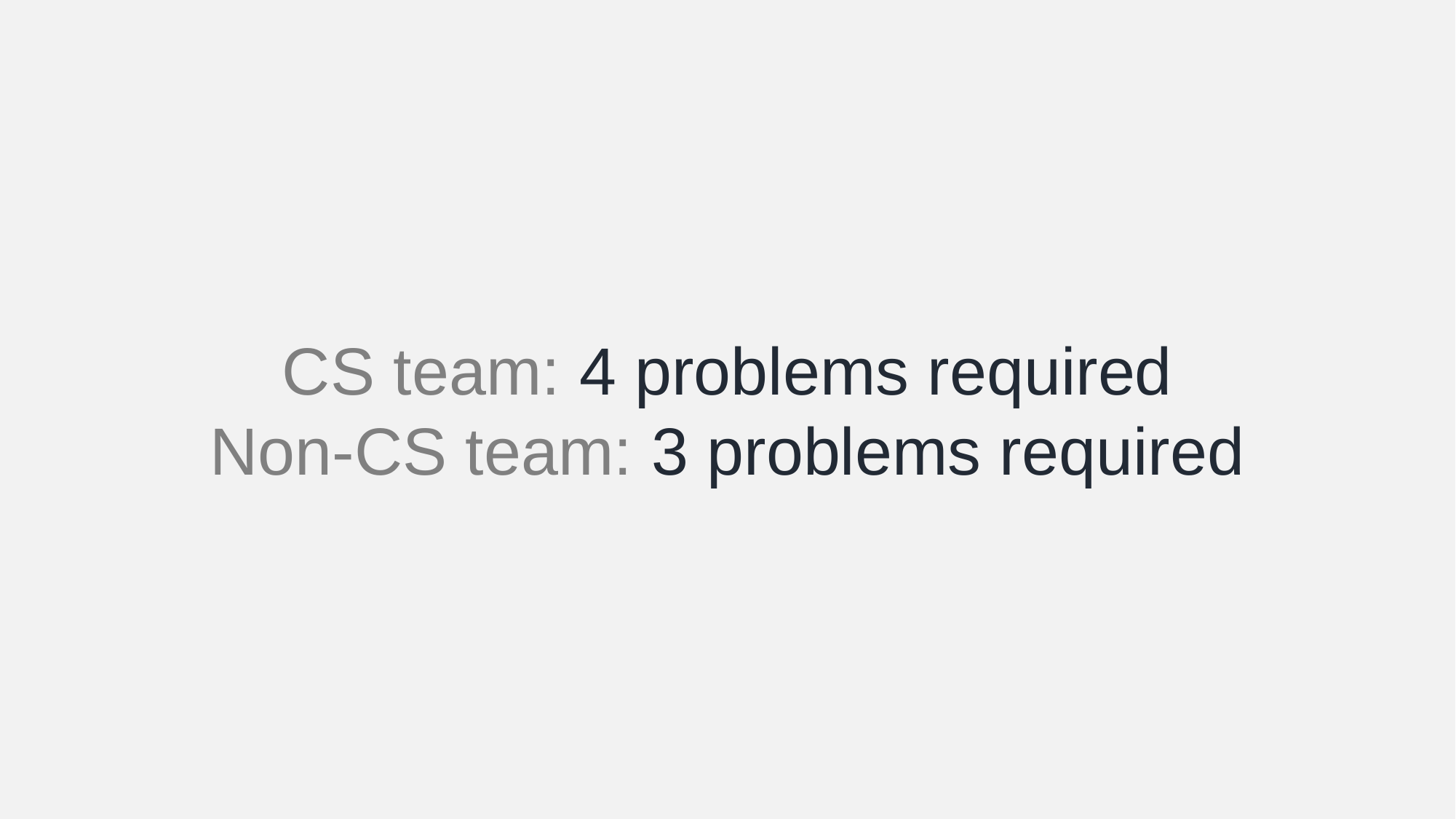

CS team: 4 problems required
Non-CS team: 3 problems required